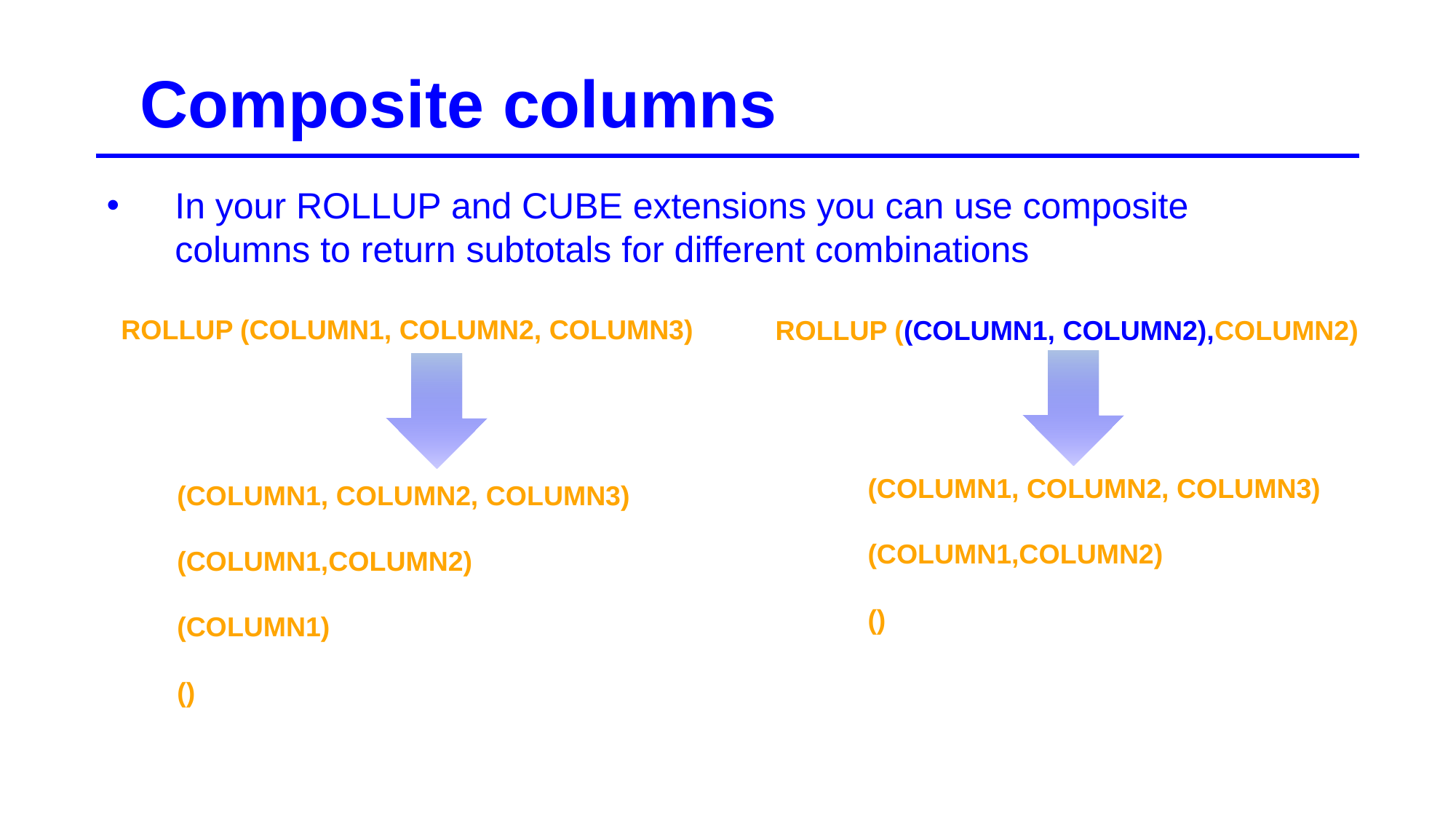

Composite columns
In your ROLLUP and CUBE extensions you can use composite columns to return subtotals for different combinations
ROLLUP (COLUMN1, COLUMN2, COLUMN3)
ROLLUP ((COLUMN1, COLUMN2),COLUMN2)

(COLUMN1, COLUMN2, COLUMN3)

(COLUMN1,COLUMN2)

()
(COLUMN1, COLUMN2, COLUMN3)

(COLUMN1,COLUMN2)

(COLUMN1)

()